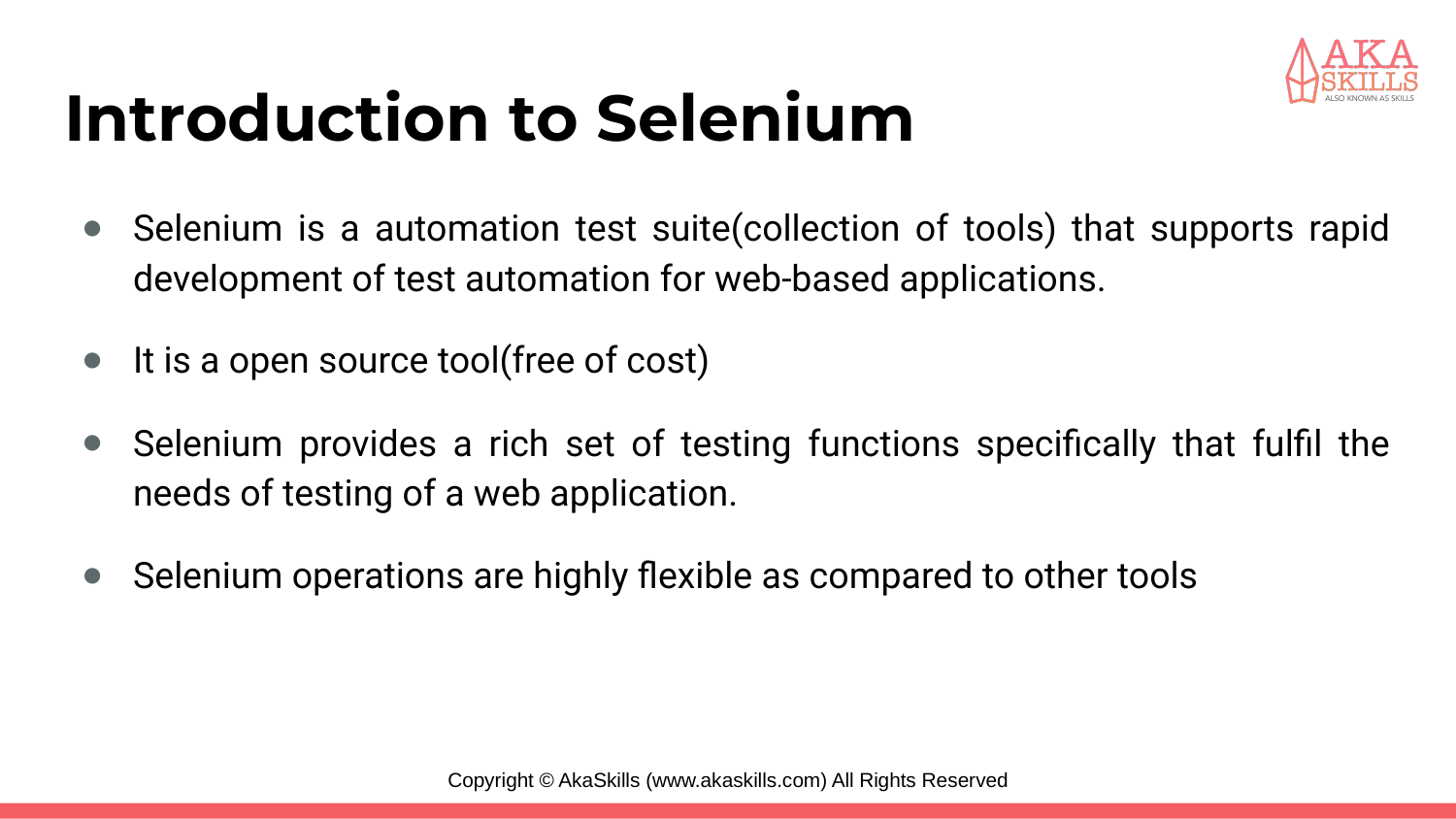

# Introduction to Selenium
Selenium is a automation test suite(collection of tools) that supports rapid development of test automation for web-based applications.
It is a open source tool(free of cost)
Selenium provides a rich set of testing functions specifically that fulfil the needs of testing of a web application.
Selenium operations are highly flexible as compared to other tools